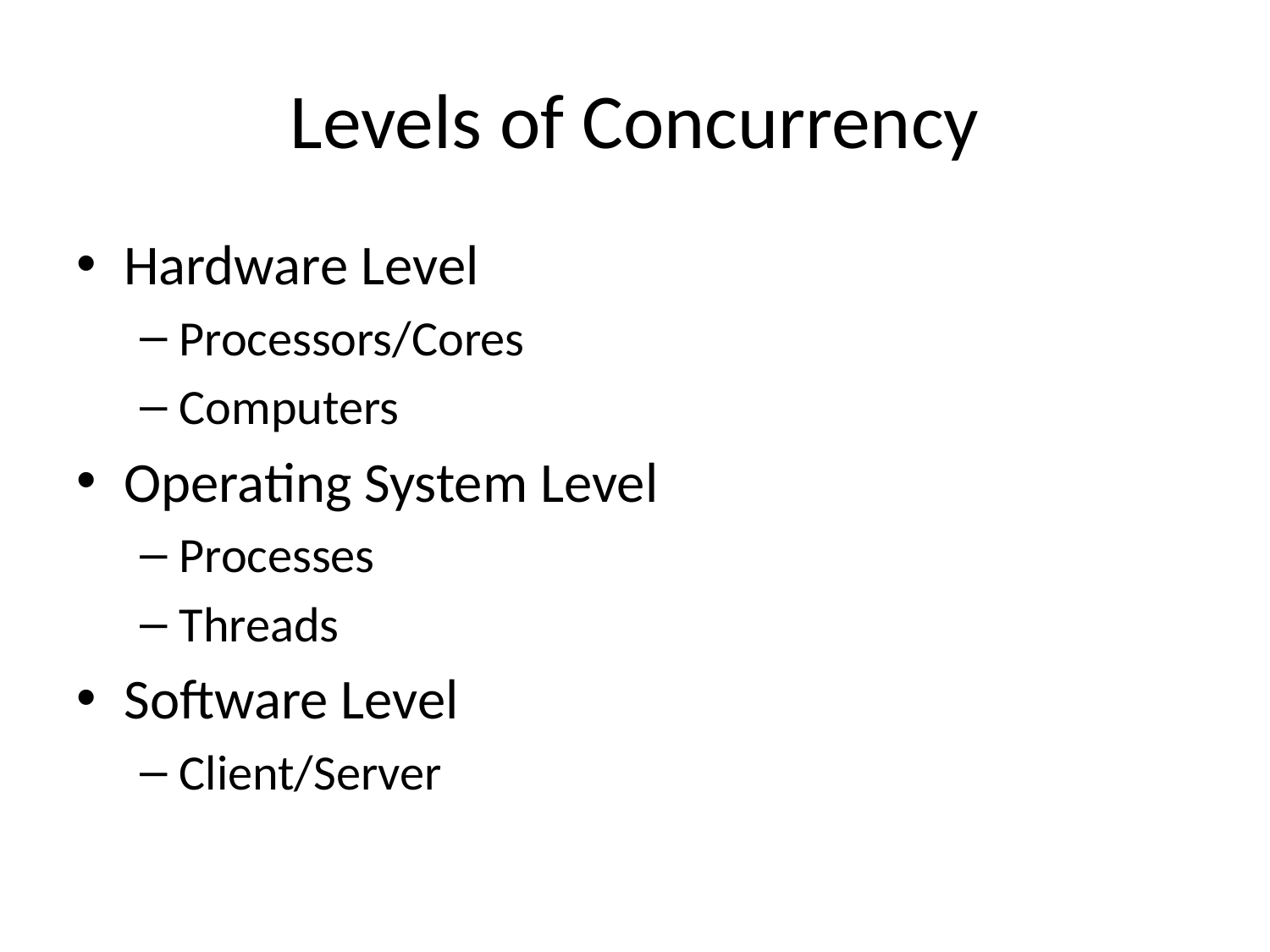

# Levels of Concurrency
Hardware Level
Processors/Cores
Computers
Operating System Level
Processes
Threads
Software Level
Client/Server